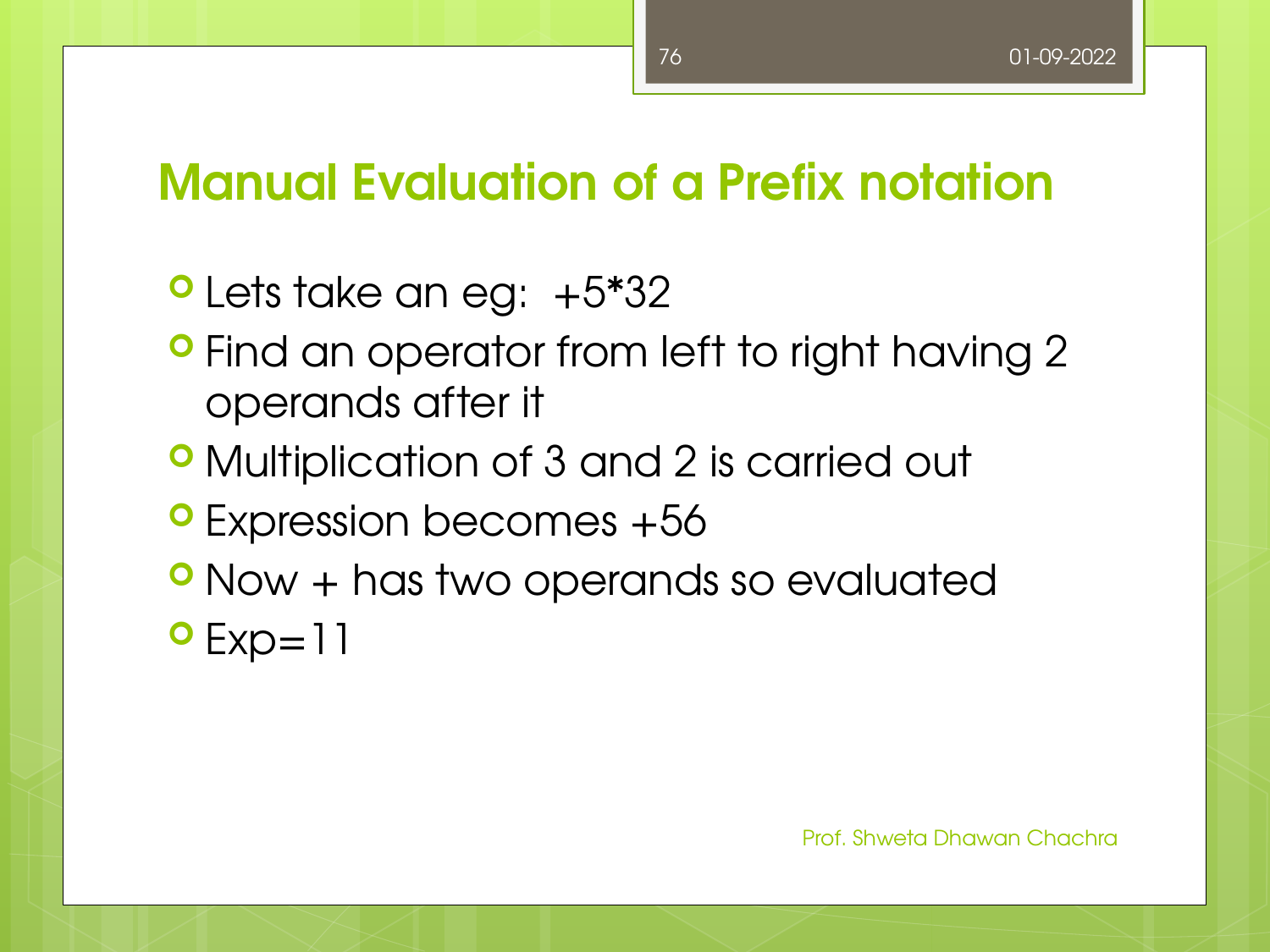

76
01-09-2022
# Manual Evaluation of a Prefix notation
Lets take an eg:  +5*32
Find an operator from left to right having 2 operands after it
Multiplication of 3 and 2 is carried out
Expression becomes +56
Now + has two operands so evaluated
Exp=11

Prof. Shweta Dhawan Chachra